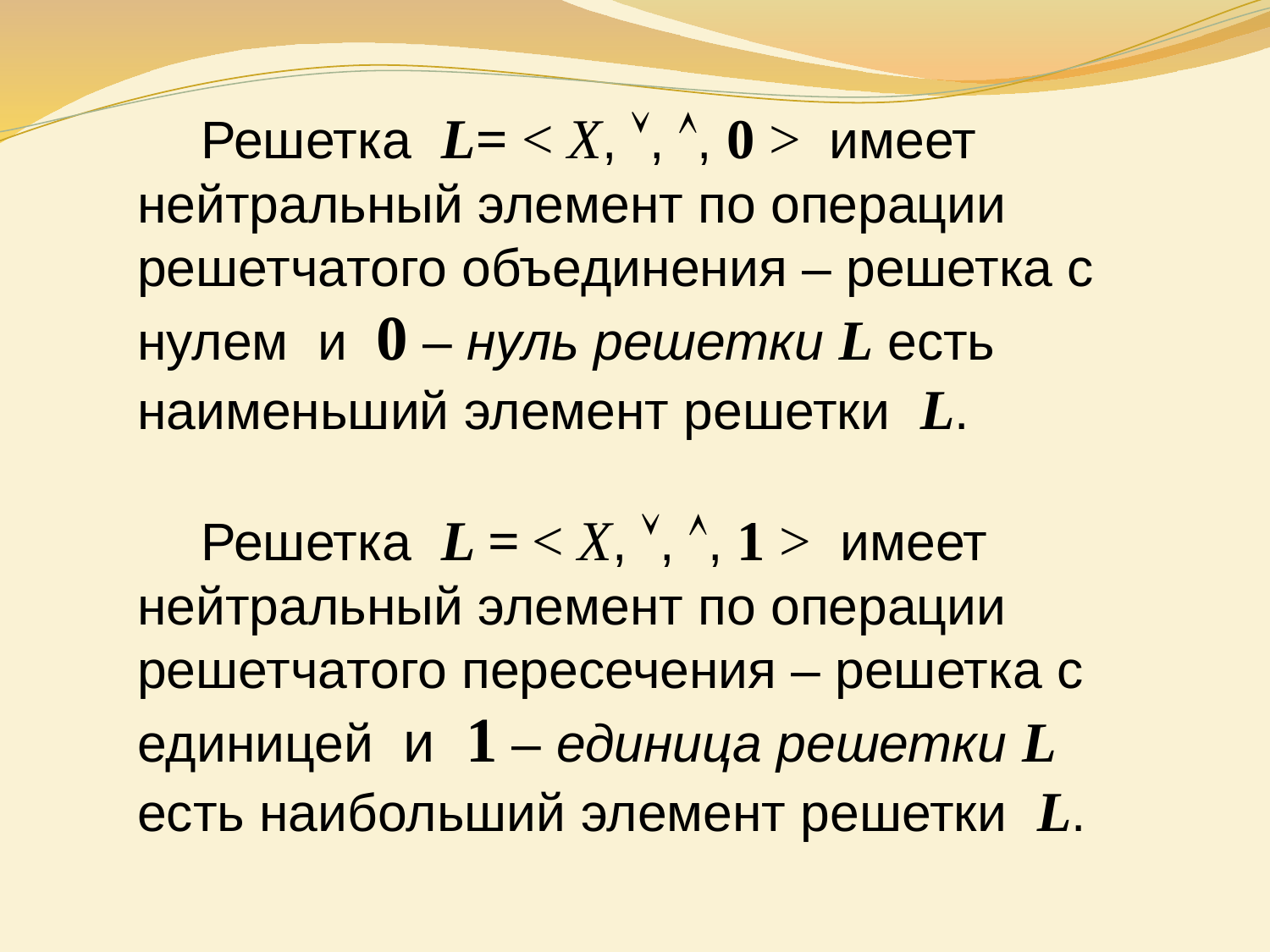

Решетка  L= < Х, ∨, ∧, 0 >  имеет нейтральный элемент по операции решетчатого объединения – решетка с нулем  и  0 – нуль решетки L есть наименьший элемент решетки  L.

Решетка  L = < Х, ∨, ∧, 1 >  имеет нейтральный элемент по операции решетчатого пересечения – решетка с единицей  и  1 – единица решетки L есть наибольший элемент решетки  L.